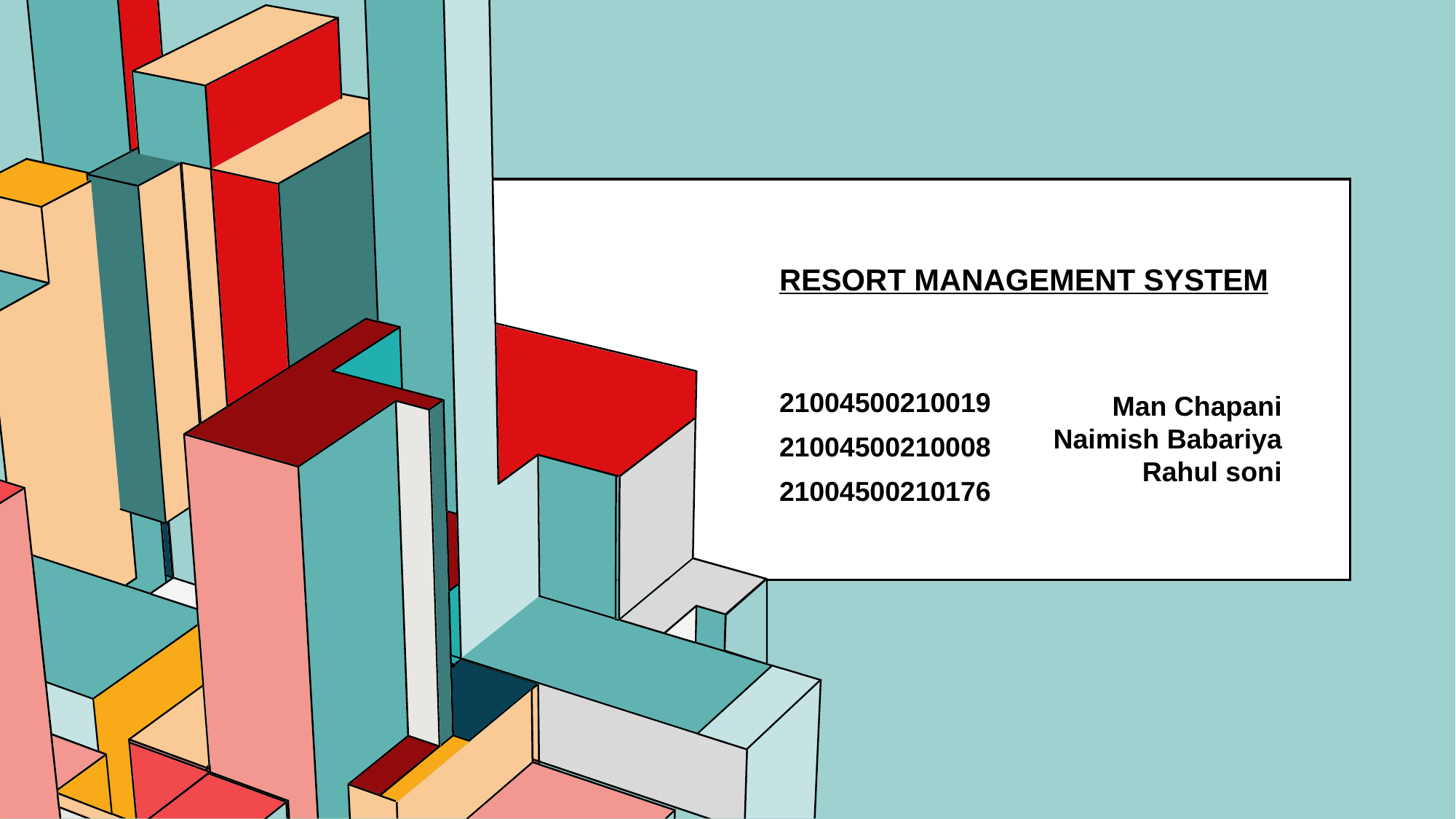

# Resort management system
21004500210019
21004500210008
21004500210176
Man Chapani
Naimish Babariya
Rahul soni